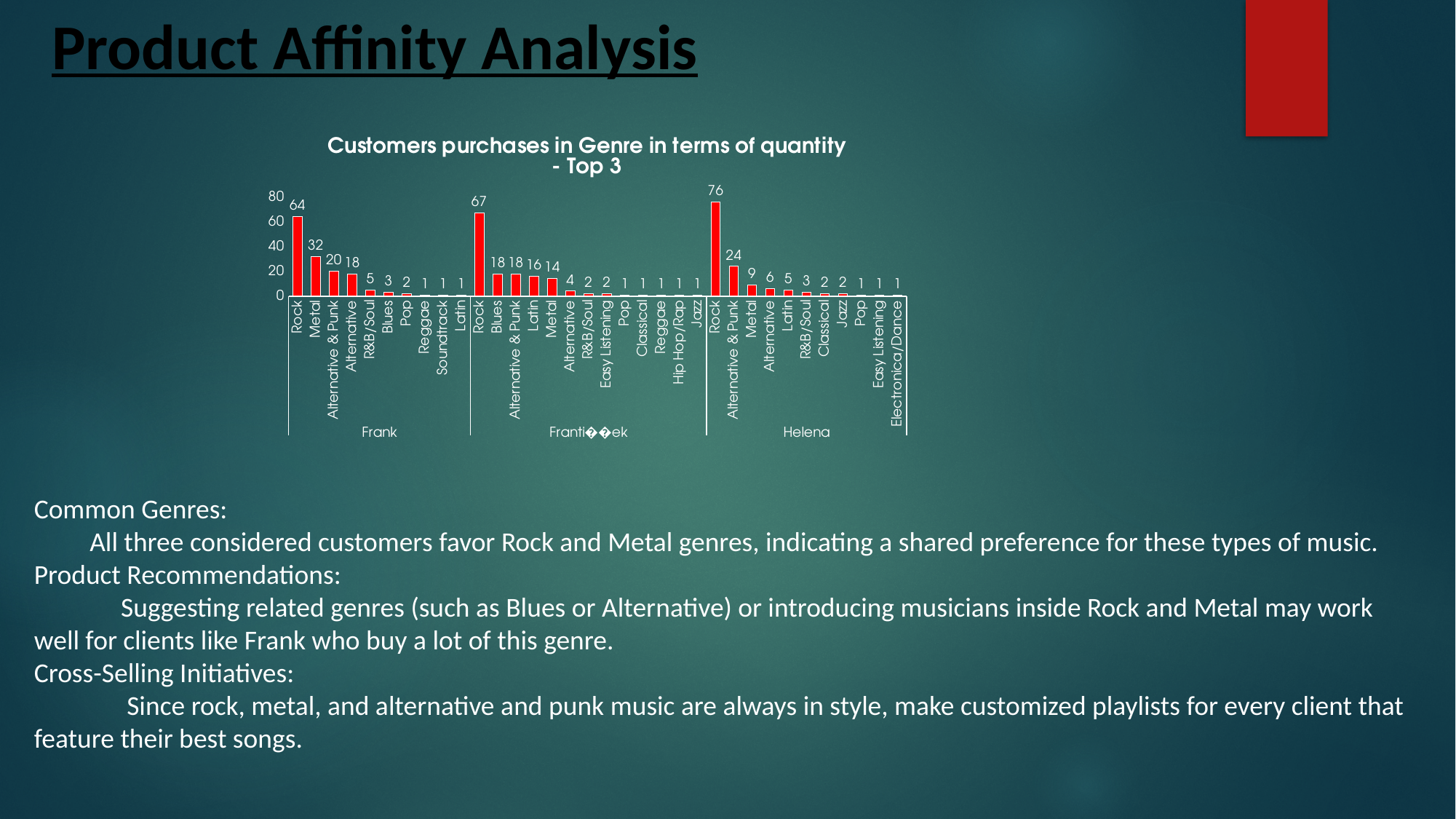

# Product Affinity Analysis

### Chart: Customers purchases in Genre in terms of quantity - Top 3

| Category | Total |
|---|---|
| Rock | 64.0 |
| Metal | 32.0 |
| Alternative & Punk | 20.0 |
| Alternative | 18.0 |
| R&B/Soul | 5.0 |
| Blues | 3.0 |
| Pop | 2.0 |
| Reggae | 1.0 |
| Soundtrack | 1.0 |
| Latin | 1.0 |
| Rock | 67.0 |
| Blues | 18.0 |
| Alternative & Punk | 18.0 |
| Latin | 16.0 |
| Metal | 14.0 |
| Alternative | 4.0 |
| R&B/Soul | 2.0 |
| Easy Listening | 2.0 |
| Pop | 1.0 |
| Classical | 1.0 |
| Reggae | 1.0 |
| Hip Hop/Rap | 1.0 |
| Jazz | 1.0 |
| Rock | 76.0 |
| Alternative & Punk | 24.0 |
| Metal | 9.0 |
| Alternative | 6.0 |
| Latin | 5.0 |
| R&B/Soul | 3.0 |
| Classical | 2.0 |
| Jazz | 2.0 |
| Pop | 1.0 |
| Easy Listening | 1.0 |
| Electronica/Dance | 1.0 |
Common Genres:
         All three considered customers favor Rock and Metal genres, indicating a shared preference for these types of music.
Product Recommendations:
              Suggesting related genres (such as Blues or Alternative) or introducing musicians inside Rock and Metal may work well for clients like Frank who buy a lot of this genre.
Cross-Selling Initiatives:
               Since rock, metal, and alternative and punk music are always in style, make customized playlists for every client that feature their best songs.